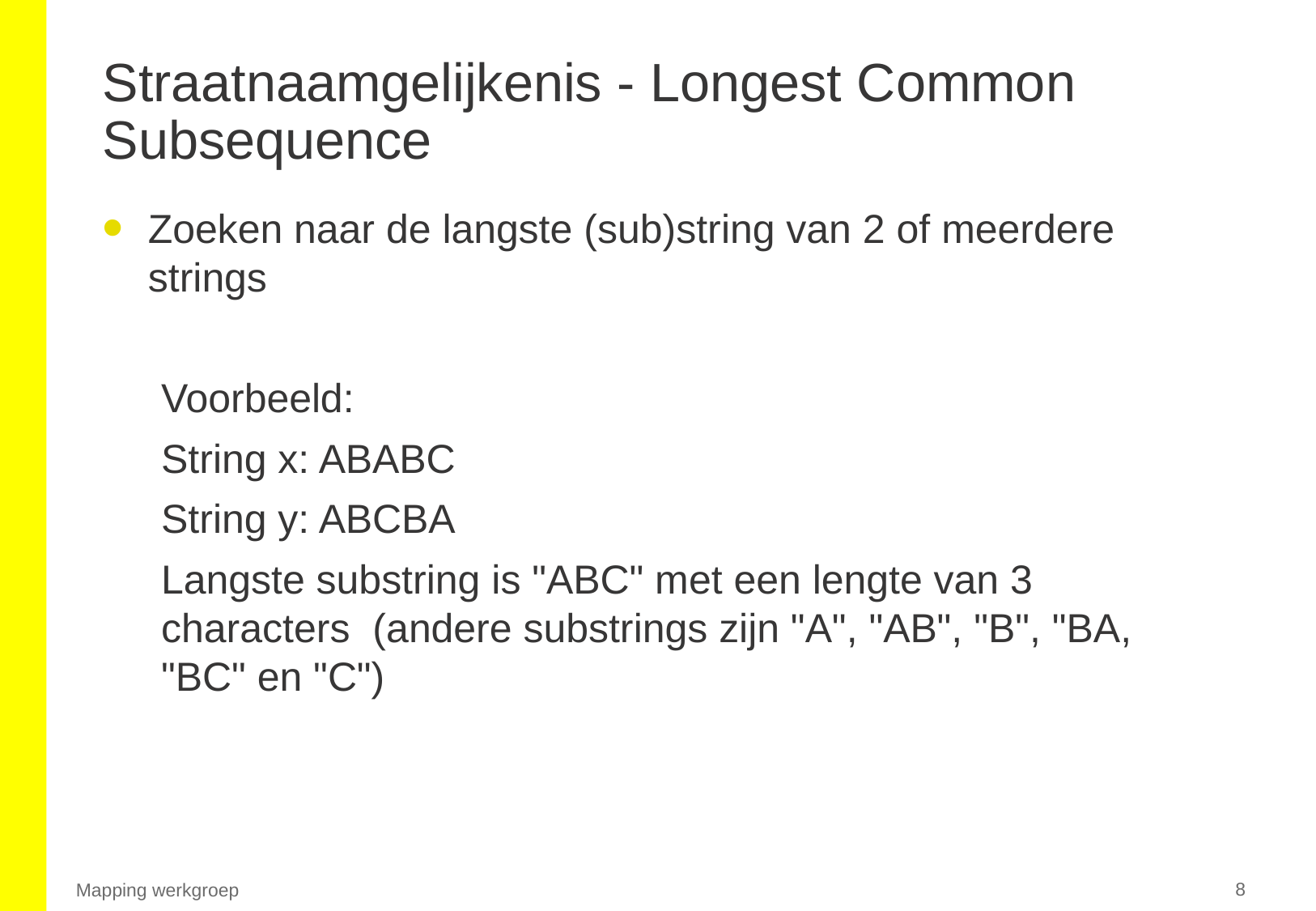

# Straatnaamgelijkenis - Longest Common Subsequence
Zoeken naar de langste (sub)string van 2 of meerdere strings

Voorbeeld:
String x: ABABC
String y: ABCBA
Langste substring is "ABC" met een lengte van 3 characters  (andere substrings zijn "A", "AB", "B", "BA, "BC" en "C")

8
Mapping werkgroep